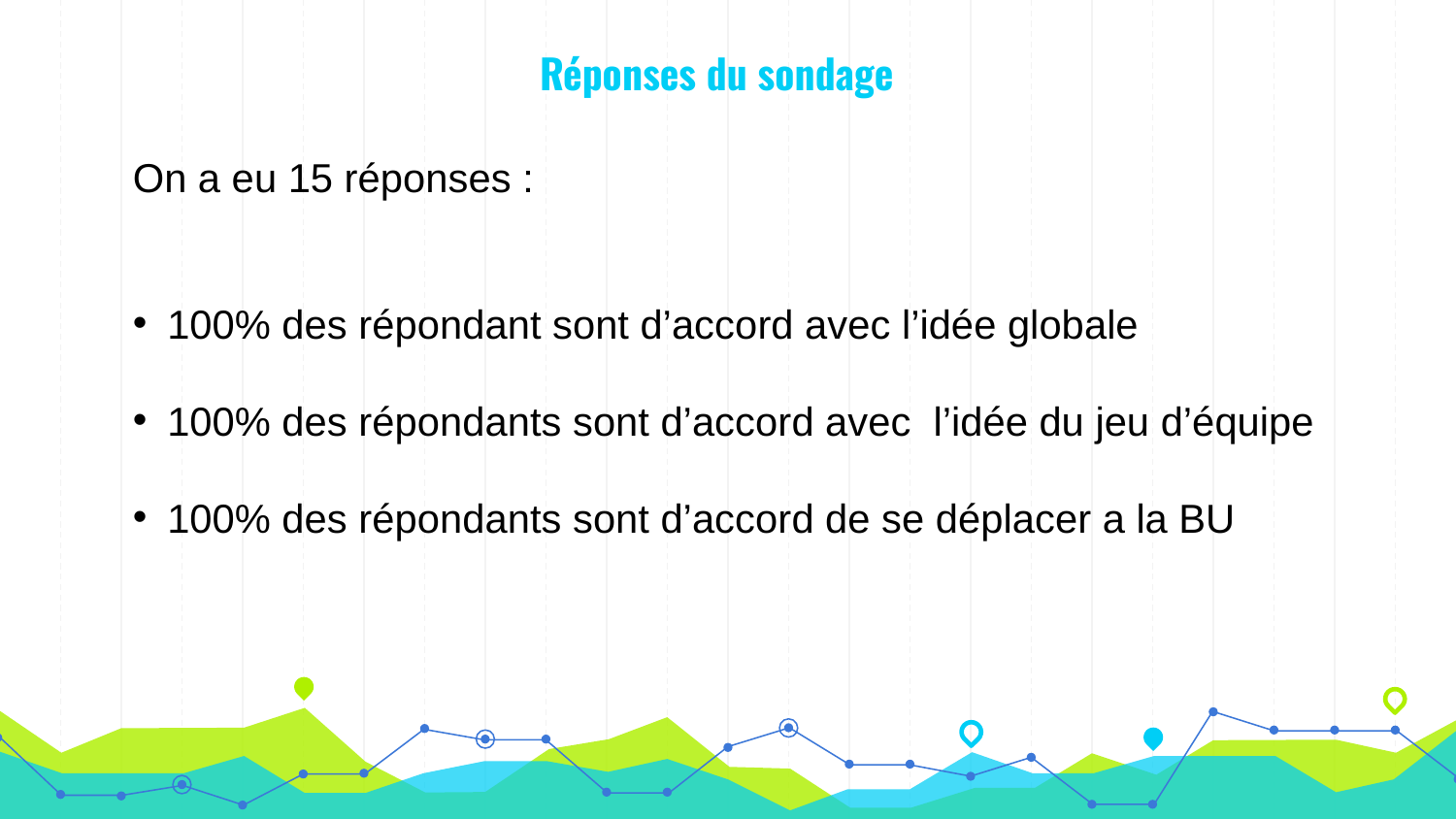

# Réponses du sondage
On a eu 15 réponses :

100% des répondant sont d’accord avec l’idée globale
100% des répondants sont d’accord avec  l’idée du jeu d’équipe
100% des répondants sont d’accord de se déplacer a la BU